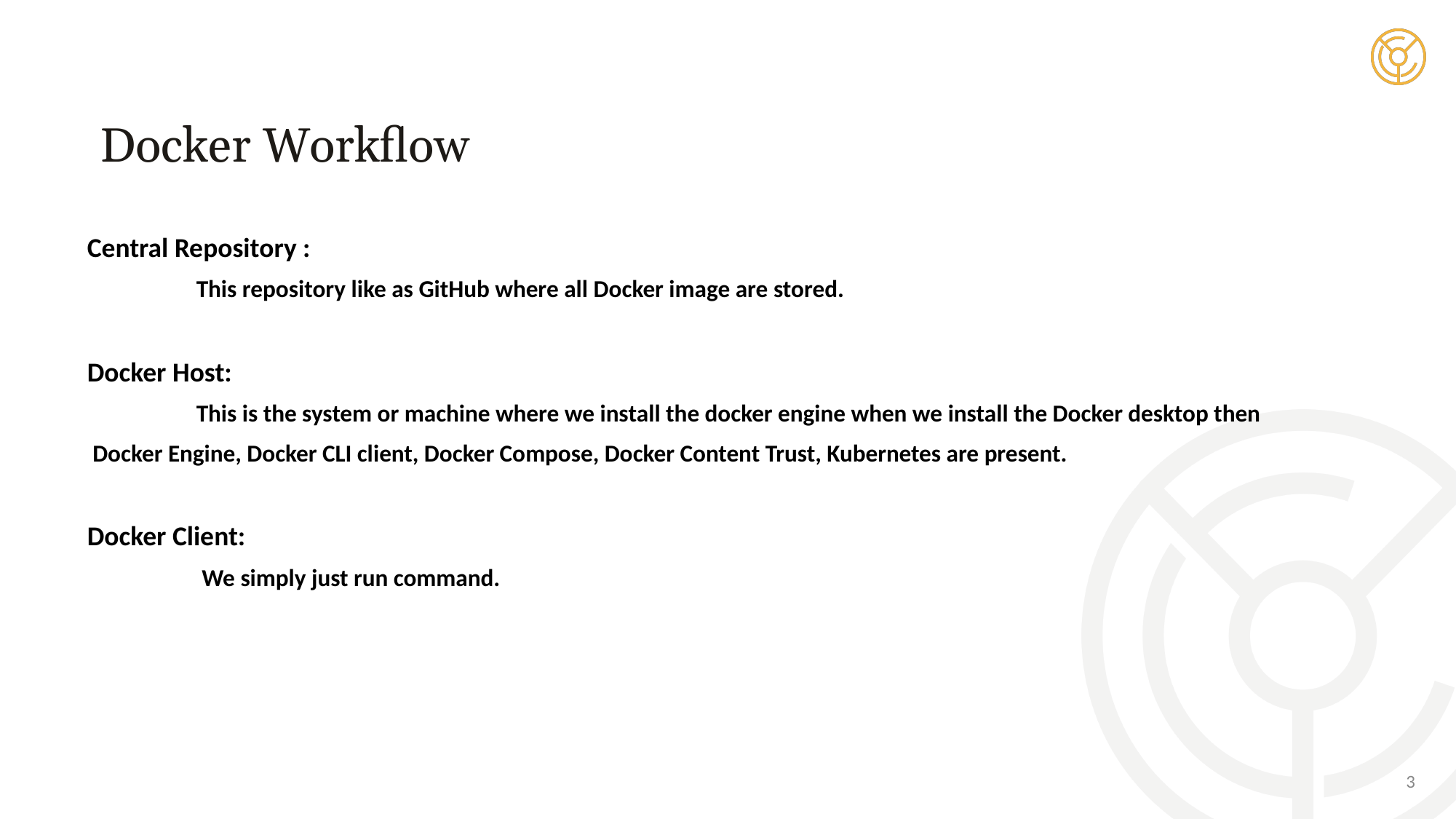

Docker Workflow
Central Repository :
	This repository like as GitHub where all Docker image are stored.
Docker Host:
	This is the system or machine where we install the docker engine when we install the Docker desktop then
 Docker Engine, Docker CLI client, Docker Compose, Docker Content Trust, Kubernetes are present.
Docker Client:
	 We simply just run command.
3